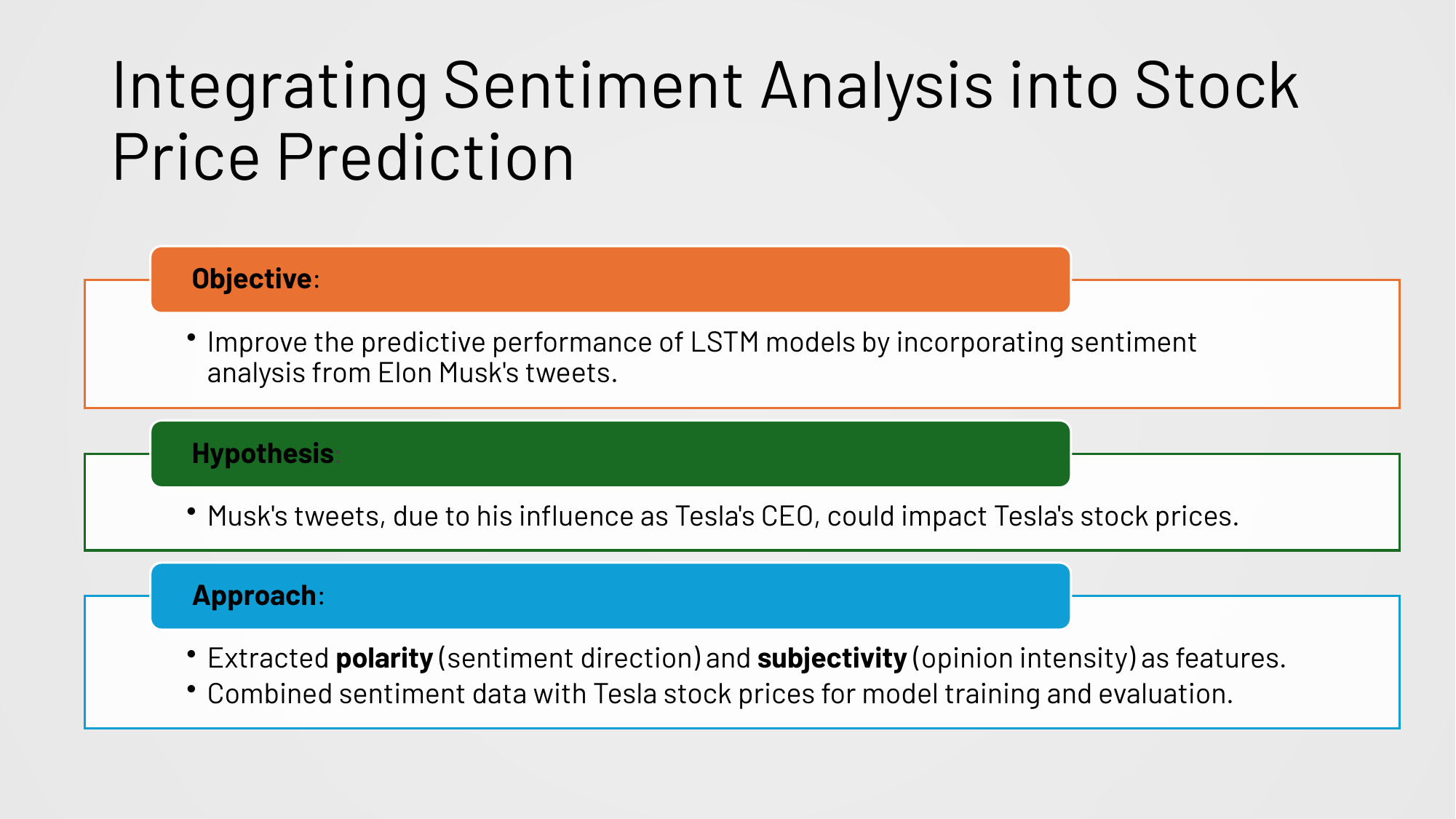

# Integrating Sentiment Analysis into Stock Price Prediction
Improve the predictive performance of LSTM models by incorporating sentiment analysis from Elon Musk's tweets.
Objective:
Musk's tweets, due to his influence as Tesla's CEO, could impact Tesla's stock prices.
Hypothesis:
Extracted polarity (sentiment direction) and subjectivity (opinion intensity) as features.
Combined sentiment data with Tesla stock prices for model training and evaluation.
Approach: